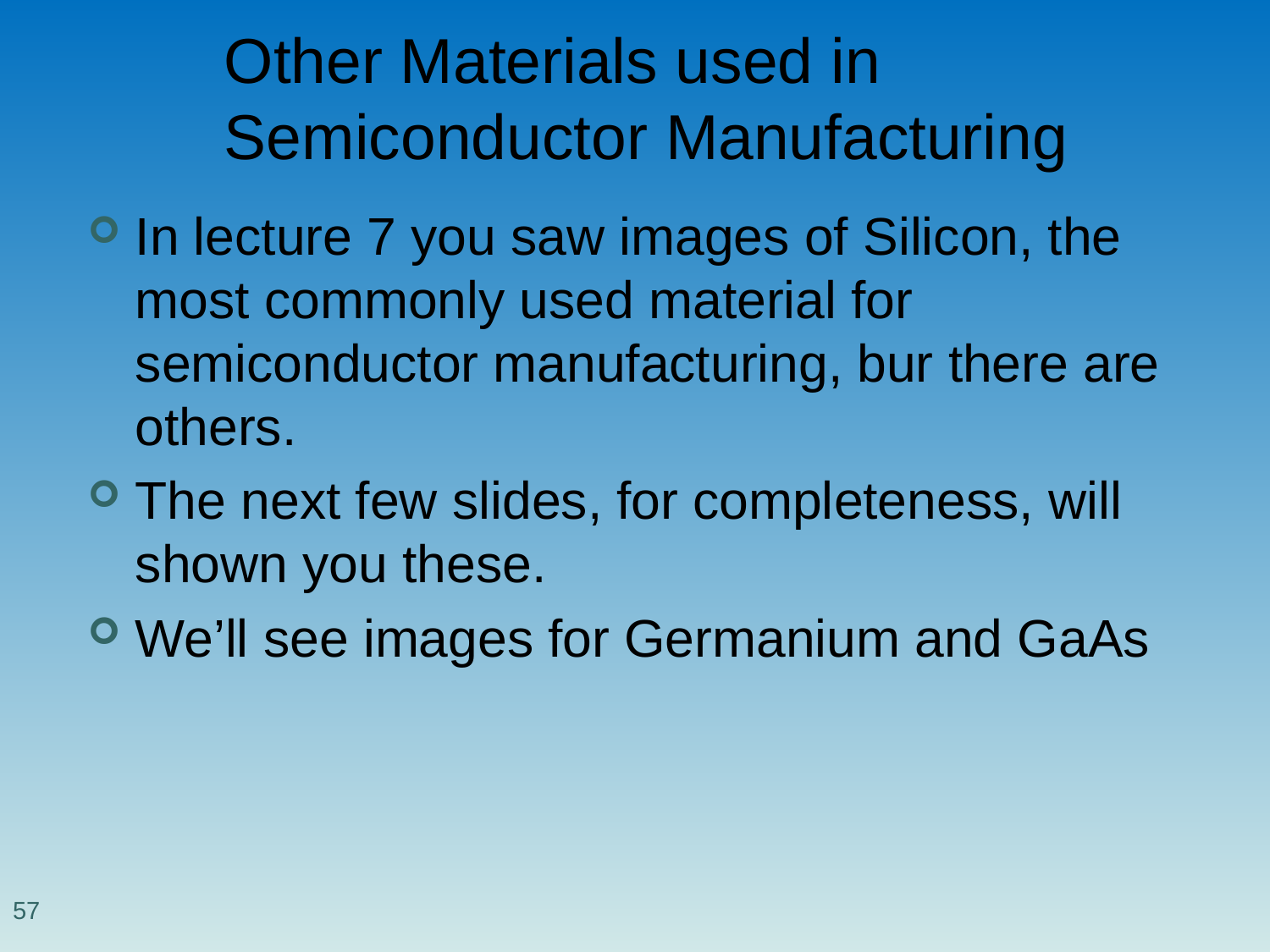

# Other Materials used in Semiconductor Manufacturing
In lecture 7 you saw images of Silicon, the most commonly used material for semiconductor manufacturing, bur there are others.
The next few slides, for completeness, will shown you these.
We’ll see images for Germanium and GaAs
57